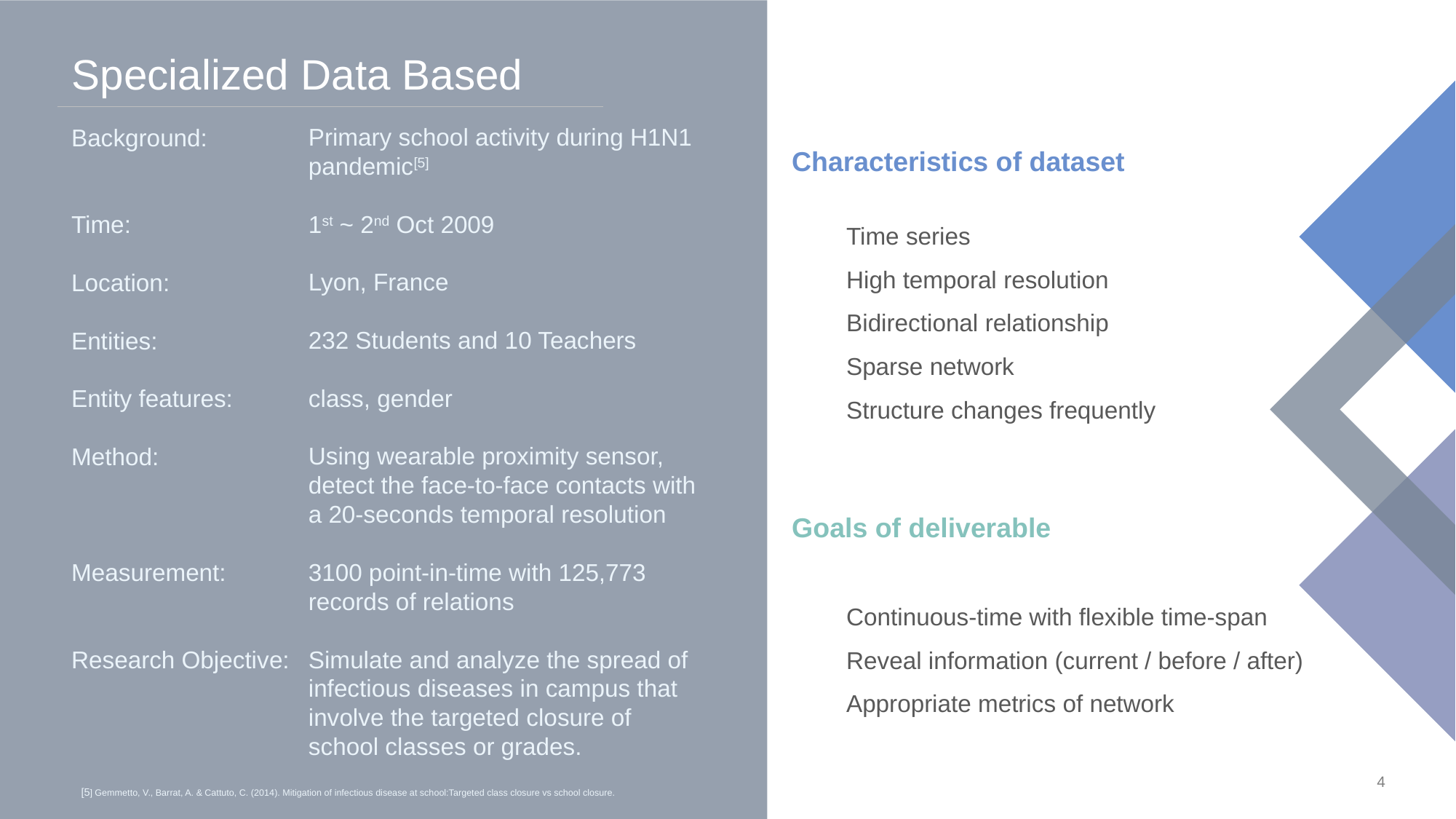

Specialized Data Based
Background:

Time:

Location:

Entities:

Entity features:

Method:

Measurement:

Research Objective:
Primary school activity during H1N1 pandemic[5]

1st ~ 2nd Oct 2009

Lyon, France

232 Students and 10 Teachers

class, gender

Using wearable proximity sensor, detect the face-to-face contacts with a 20-seconds temporal resolution

3100 point-in-time with 125,773 records of relations

Simulate and analyze the spread of infectious diseases in campus that involve the targeted closure of school classes or grades.

Characteristics of dataset

Time series
High temporal resolution
Bidirectional relationship
Sparse network
Structure changes frequently

Goals of deliverable

Continuous-time with flexible time-span
Reveal information (current / before / after)
Appropriate metrics of network

[5] Gemmetto, V., Barrat, A. & Cattuto, C. (2014). Mitigation of infectious disease at school:Targeted class closure vs school closure.
4